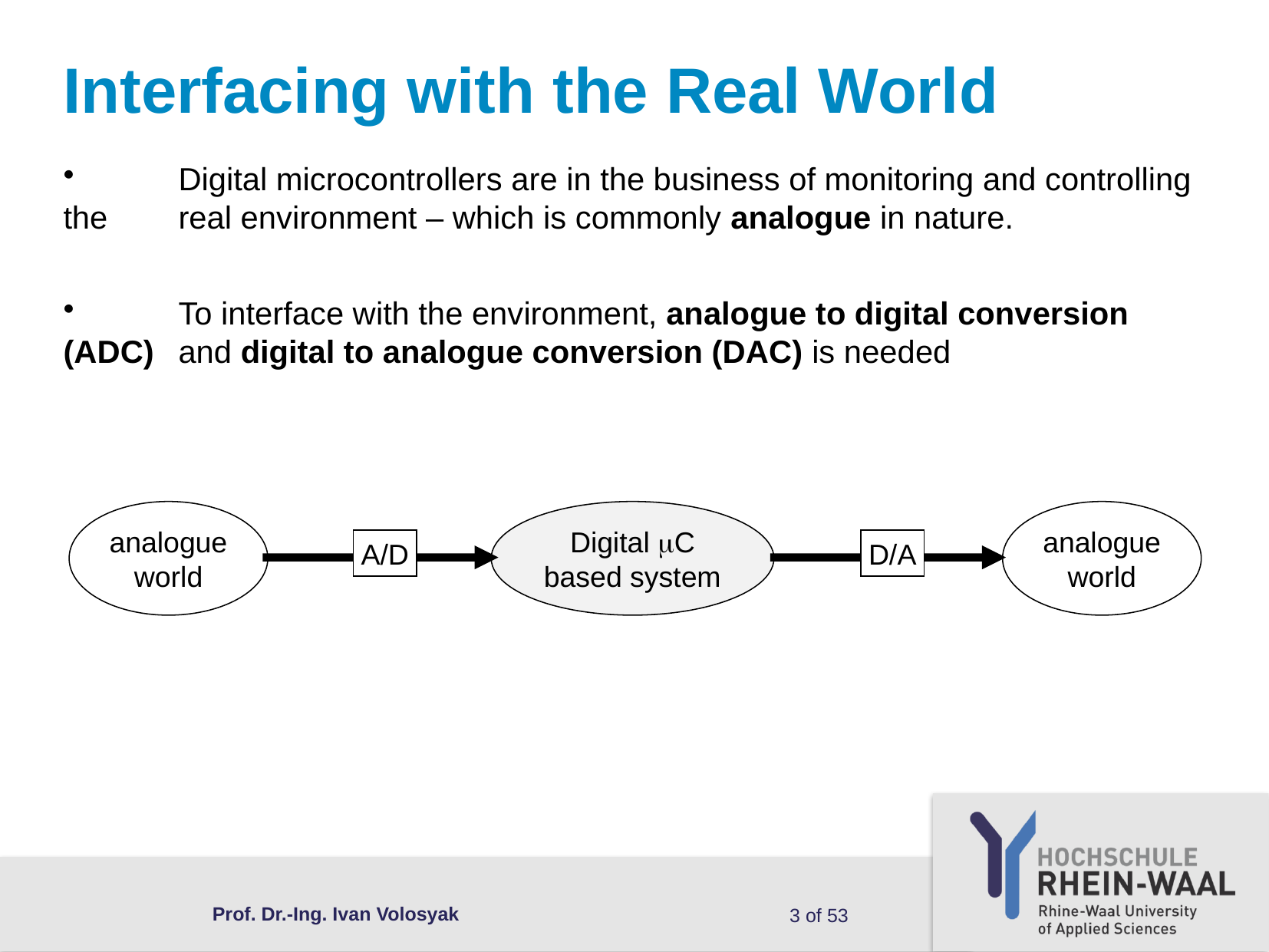

Interfacing with the Real World
	Digital microcontrollers are in the business of monitoring and controlling the 	real environment – which is commonly analogue in nature.

	To interface with the environment, analogue to digital conversion (ADC) 	and digital to analogue conversion (DAC) is needed
analogue
world
Digital μC
based system
analogue
world
A/D

D/A

Prof. Dr.-Ing. Ivan Volosyak